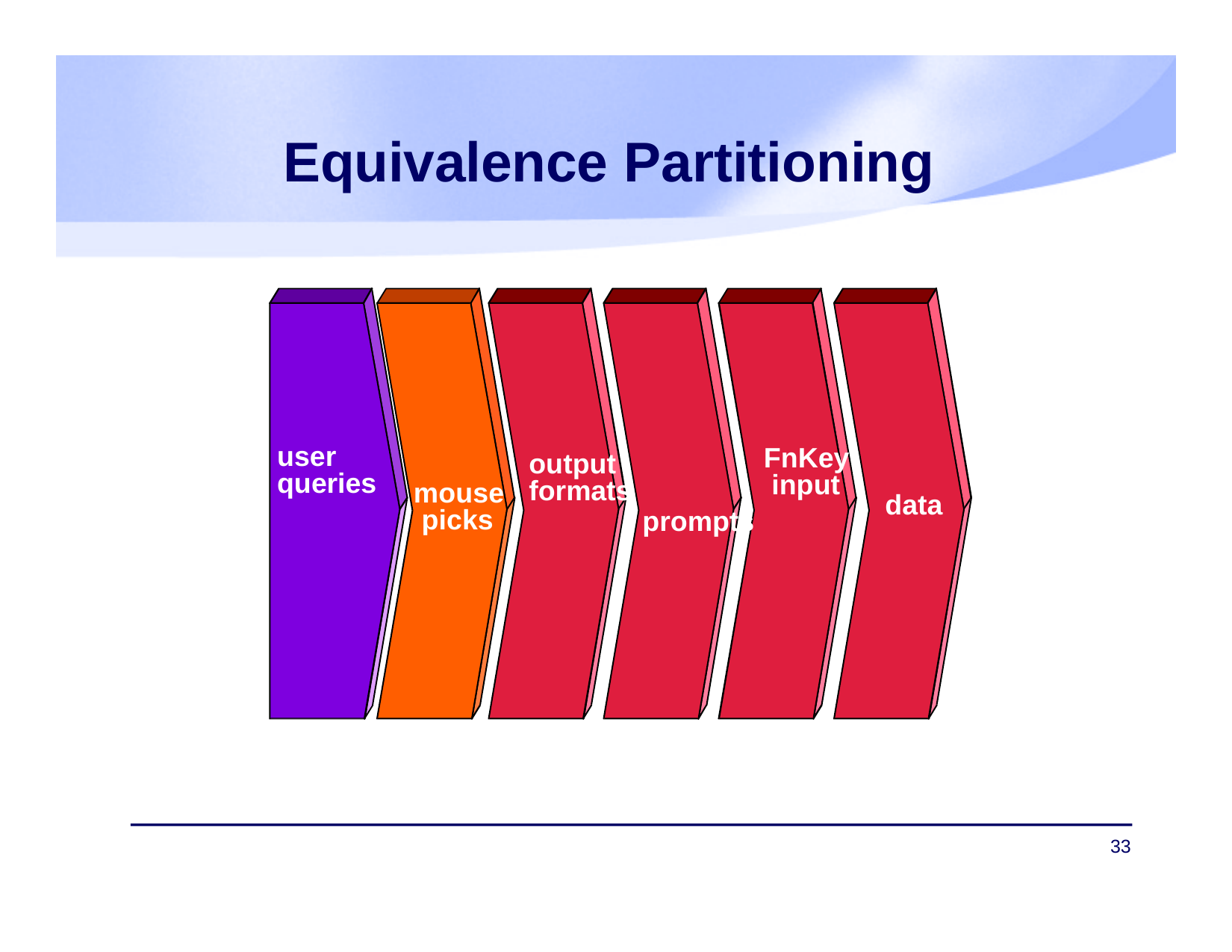

# Equivalence Partitioning

user  queries
FnKey  input
output  formats
mouse  picks
data
prompts
33